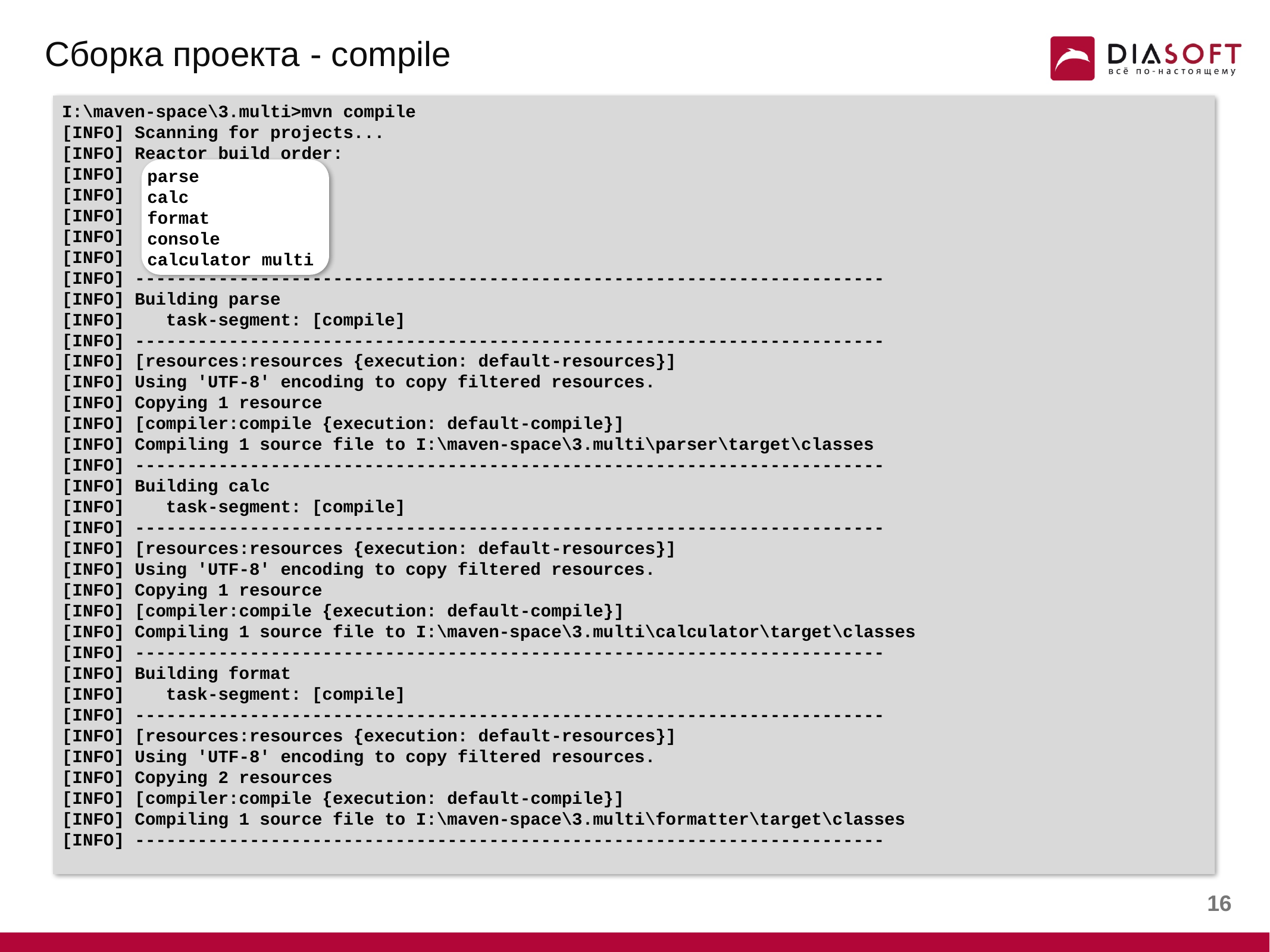

# Сборка проекта - compile
I:\maven-space\3.multi>mvn compile
[INFO] Scanning for projects...
[INFO] Reactor build order:
[INFO]   parse
[INFO]   calc
[INFO]   format
[INFO]   console
[INFO]   calculator multi
[INFO] ------------------------------------------------------------------------
[INFO] Building parse
[INFO]    task-segment: [compile]
[INFO] ------------------------------------------------------------------------
[INFO] [resources:resources {execution: default-resources}]
[INFO] Using 'UTF-8' encoding to copy filtered resources.
[INFO] Copying 1 resource
[INFO] [compiler:compile {execution: default-compile}]
[INFO] Compiling 1 source file to I:\maven-space\3.multi\parser\target\classes
[INFO] ------------------------------------------------------------------------
[INFO] Building calc
[INFO]    task-segment: [compile]
[INFO] ------------------------------------------------------------------------
[INFO] [resources:resources {execution: default-resources}]
[INFO] Using 'UTF-8' encoding to copy filtered resources.
[INFO] Copying 1 resource
[INFO] [compiler:compile {execution: default-compile}]
[INFO] Compiling 1 source file to I:\maven-space\3.multi\calculator\target\classes
[INFO] ------------------------------------------------------------------------
[INFO] Building format
[INFO]    task-segment: [compile]
[INFO] ------------------------------------------------------------------------
[INFO] [resources:resources {execution: default-resources}]
[INFO] Using 'UTF-8' encoding to copy filtered resources.
[INFO] Copying 2 resources
[INFO] [compiler:compile {execution: default-compile}]
[INFO] Compiling 1 source file to I:\maven-space\3.multi\formatter\target\classes
[INFO] ------------------------------------------------------------------------

parse
calc
format
console
calculator multi
16